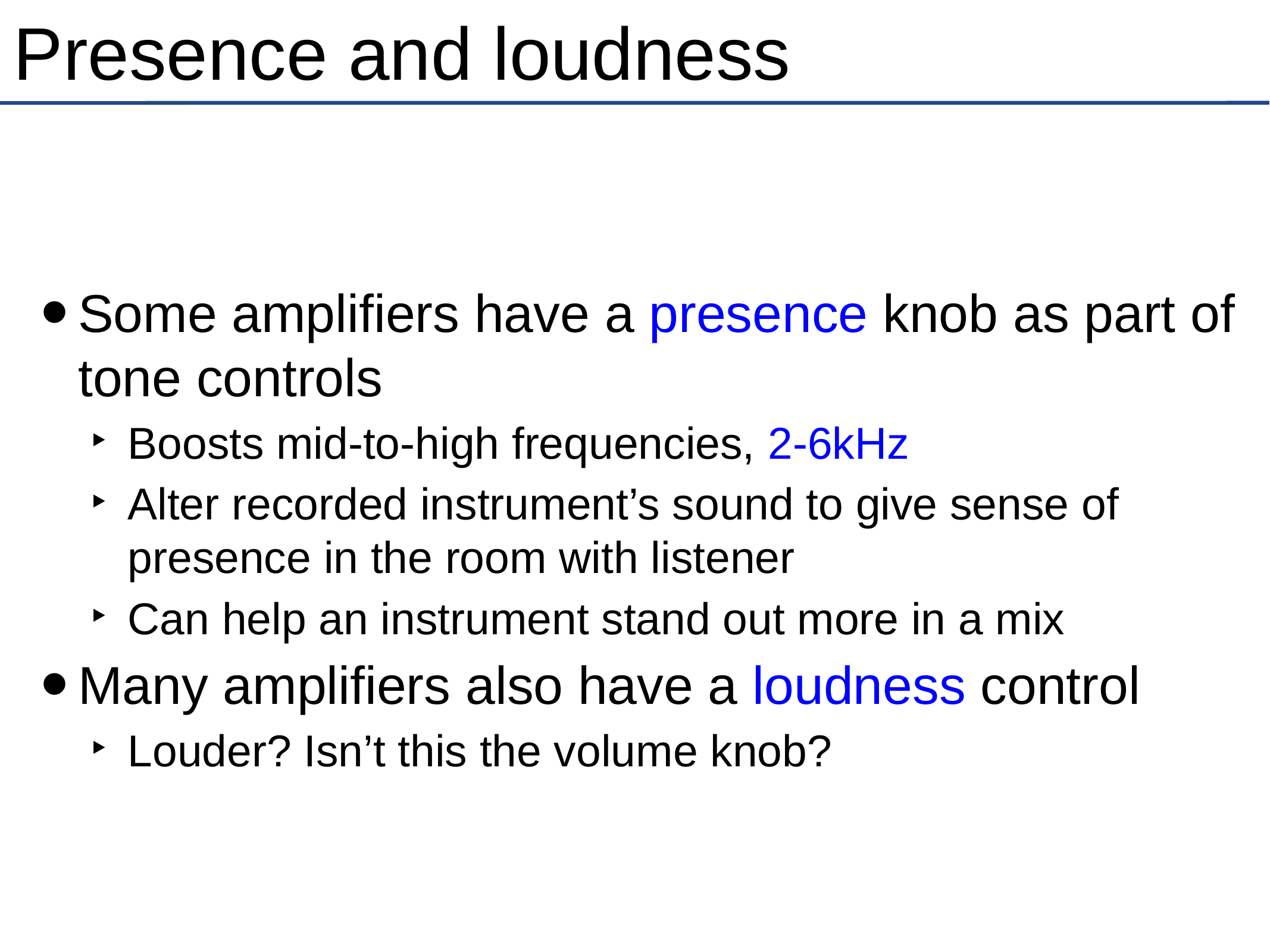

# Presence and loudness
Some amplifiers have a presence knob as part of tone controls
Boosts mid-to-high frequencies, 2-6kHz
Alter recorded instrument’s sound to give sense of presence in the room with listener
Can help an instrument stand out more in a mix
Many amplifiers also have a loudness control
Louder? Isn’t this the volume knob?